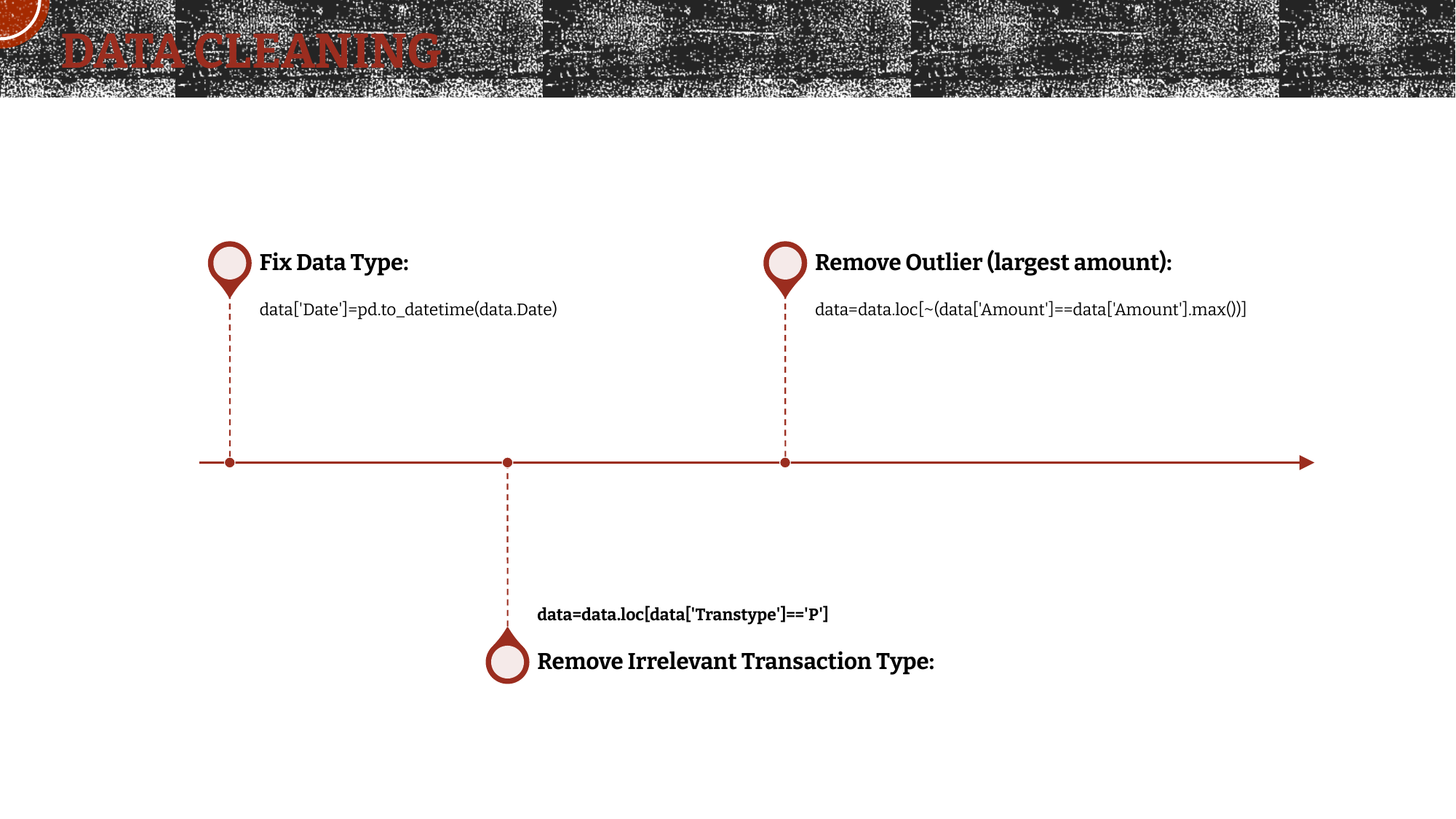

Data cleaning
data['Date']=pd.to_datetime(data.Date)
Fix Data Type:
data=data.loc[data['Transtype']=='P']
Remove Irrelevant Transaction Type:
data=data.loc[~(data['Amount']==data['Amount'].max())]
Remove Outlier (largest amount):